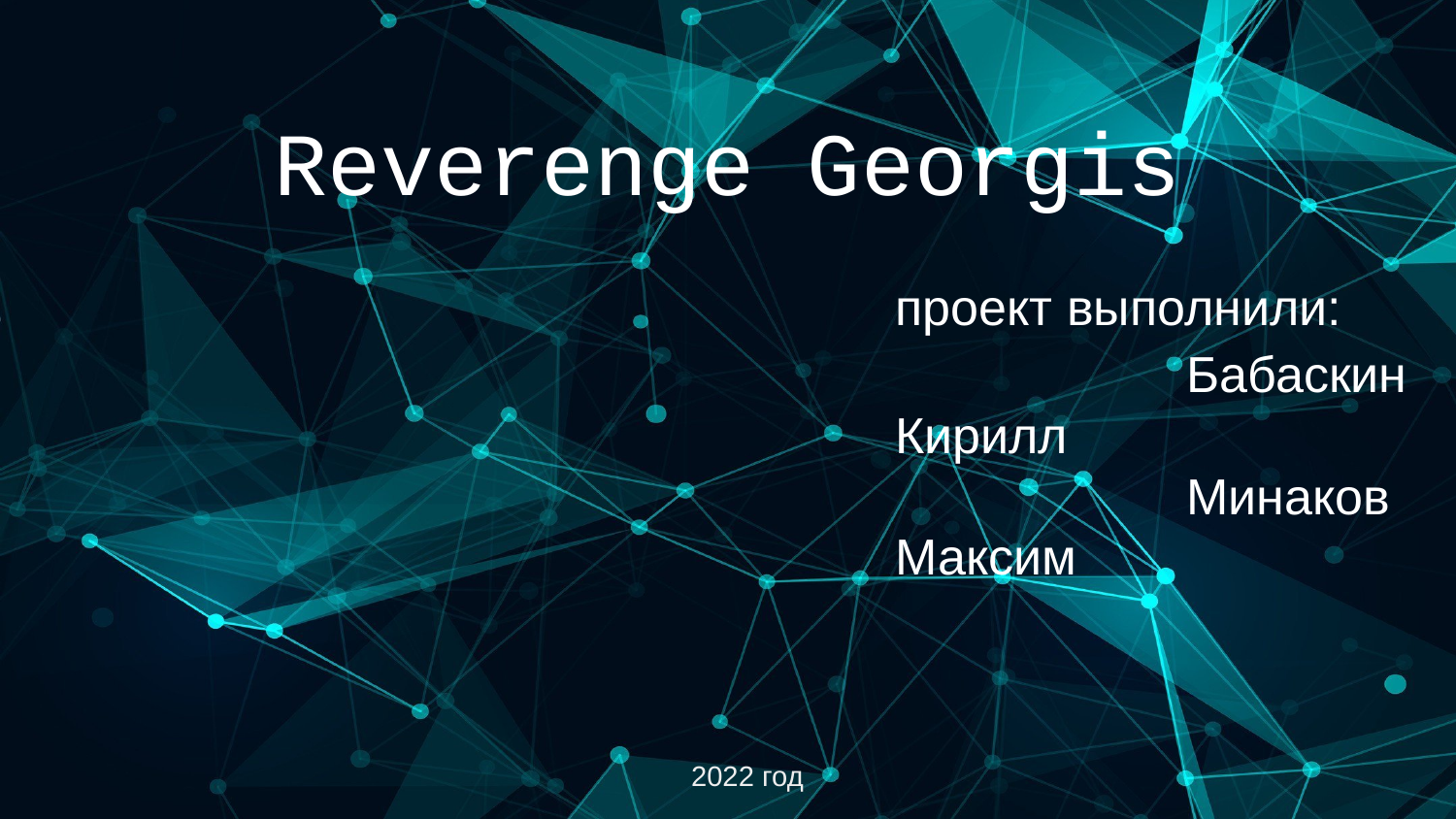

# Reverenge Georgis

проект выполнили:
		Бабаскин Кирилл
		Минаков Максим
2022 год